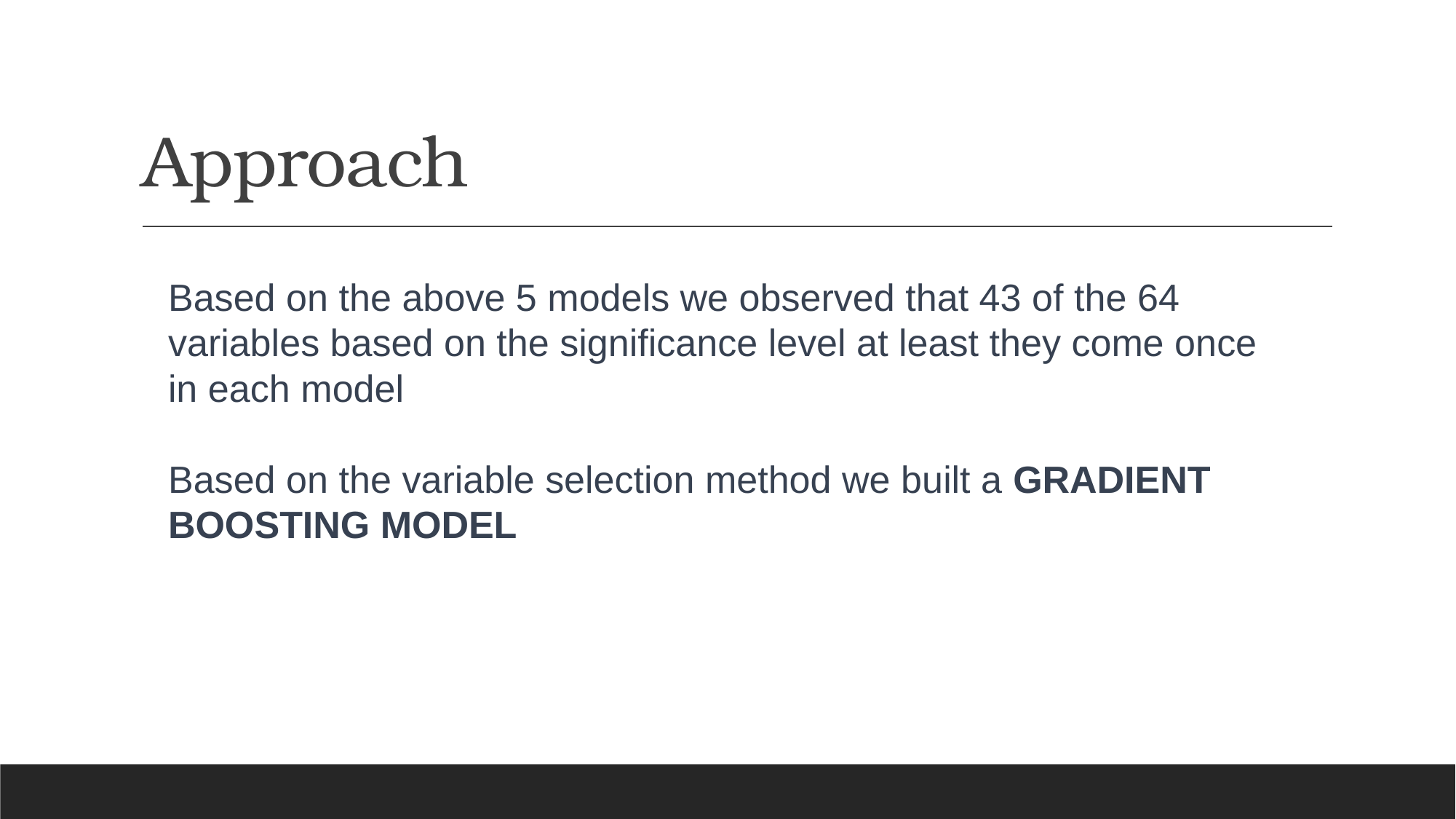

# Approach
Based on the above 5 models we observed that 43 of the 64 variables based on the significance level at least they come once in each model

Based on the variable selection method we built a GRADIENT BOOSTING MODEL